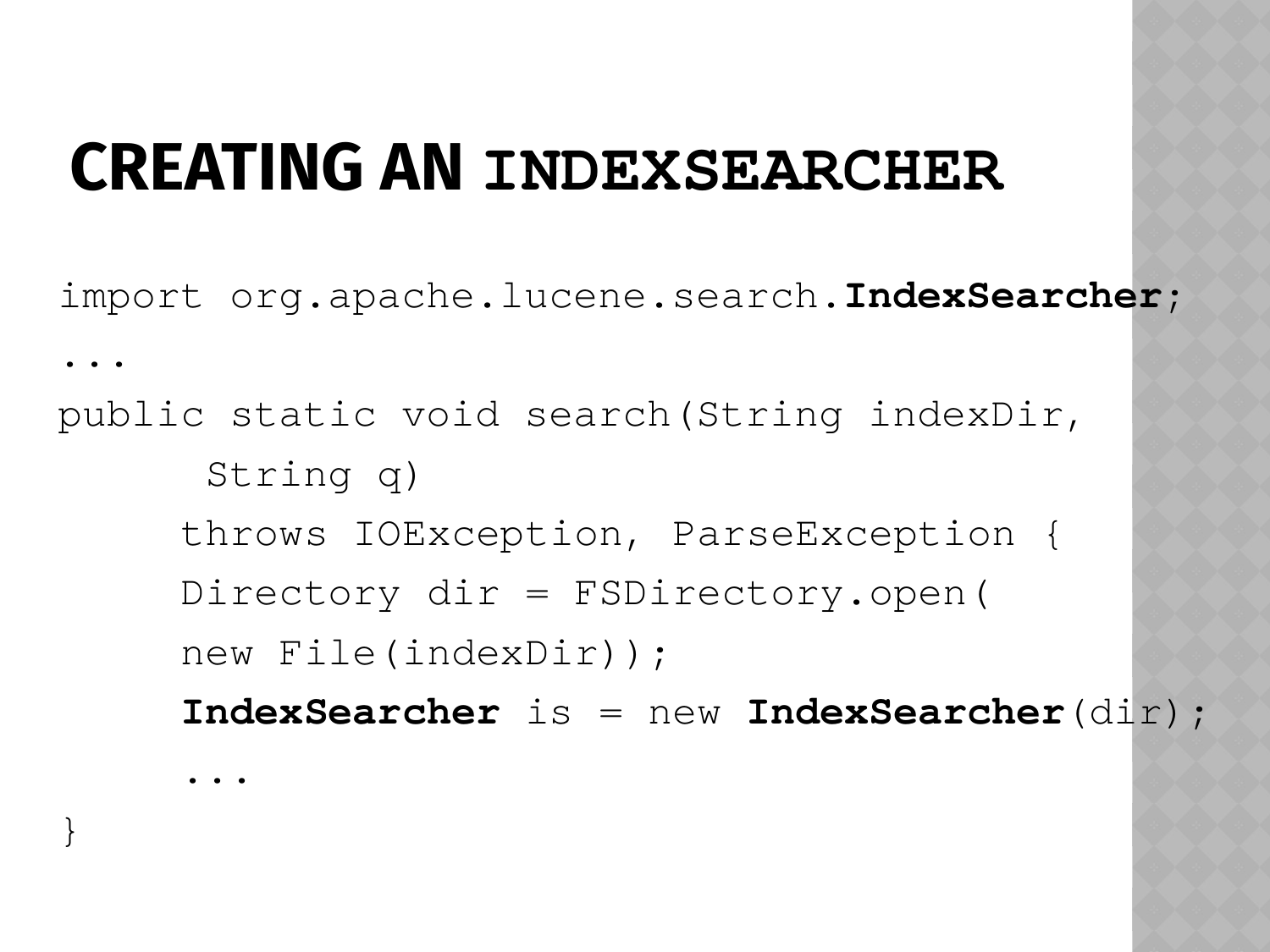

# Creating an IndexSearcher
import org.apache.lucene.search.IndexSearcher;
...
public static void search(String indexDir,
										 String q)
		throws IOException, ParseException {
	Directory dir = FSDirectory.open(
								new File(indexDir));
	IndexSearcher is = new IndexSearcher(dir);
	...
}